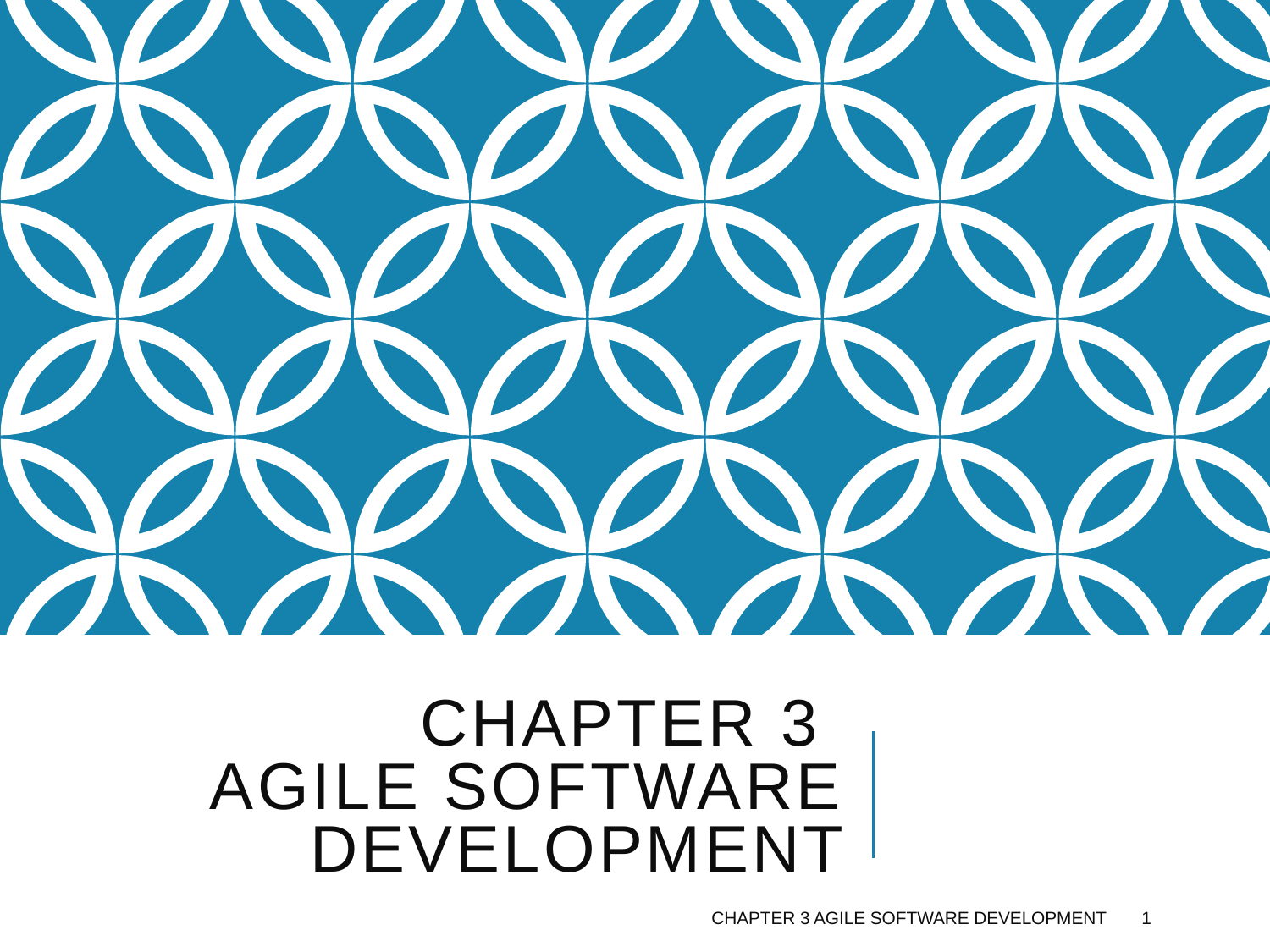

# Chapter 3 Agile Software Development
Chapter 3 Agile software development
1